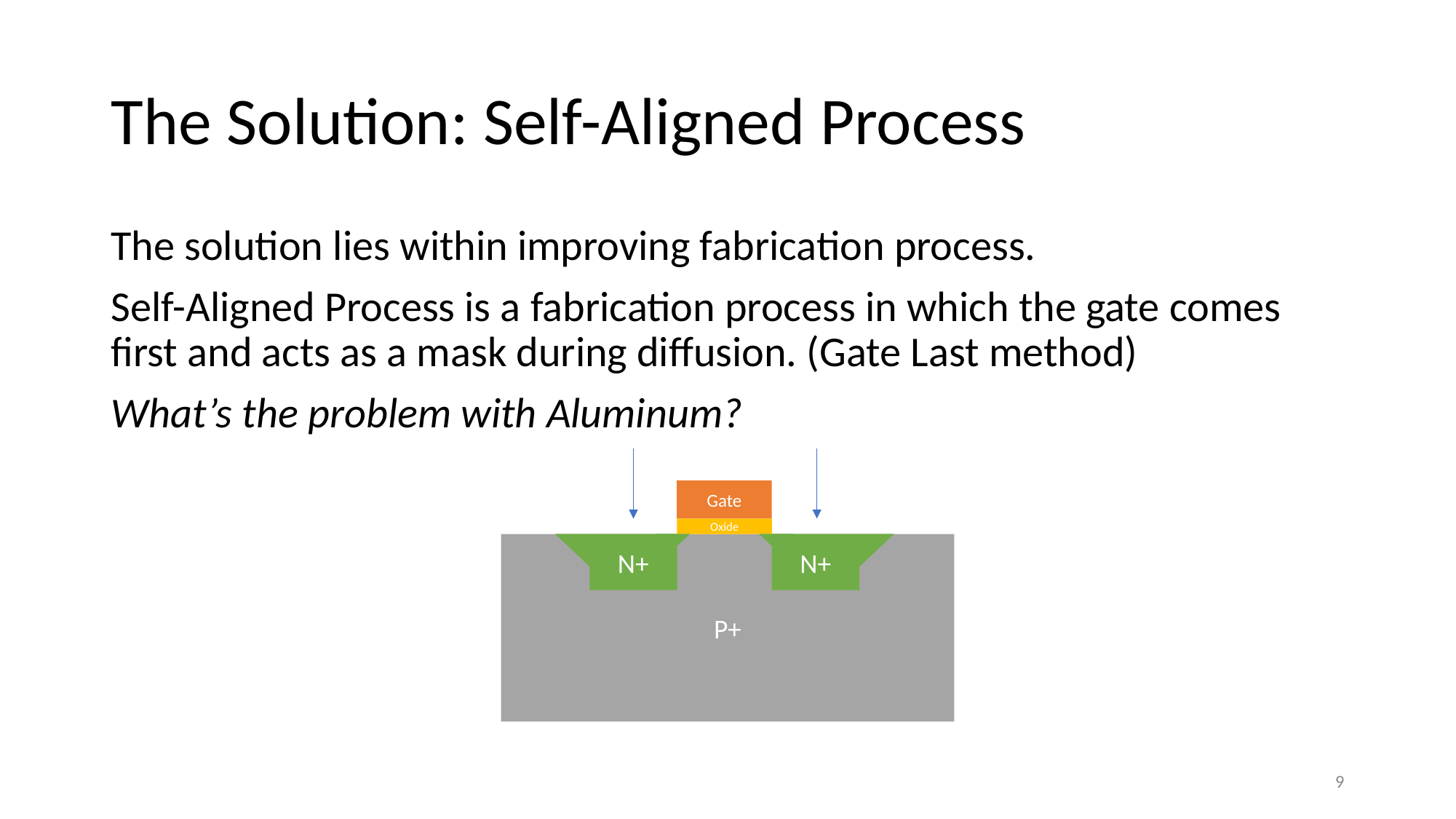

# The Solution: Self-Aligned Process
The solution lies within improving fabrication process.
Self-Aligned Process is a fabrication process in which the gate comes first and acts as a mask during diffusion. (Gate Last method)
What’s the problem with Aluminum?

Gate
Oxide
N+
N+

P+

9